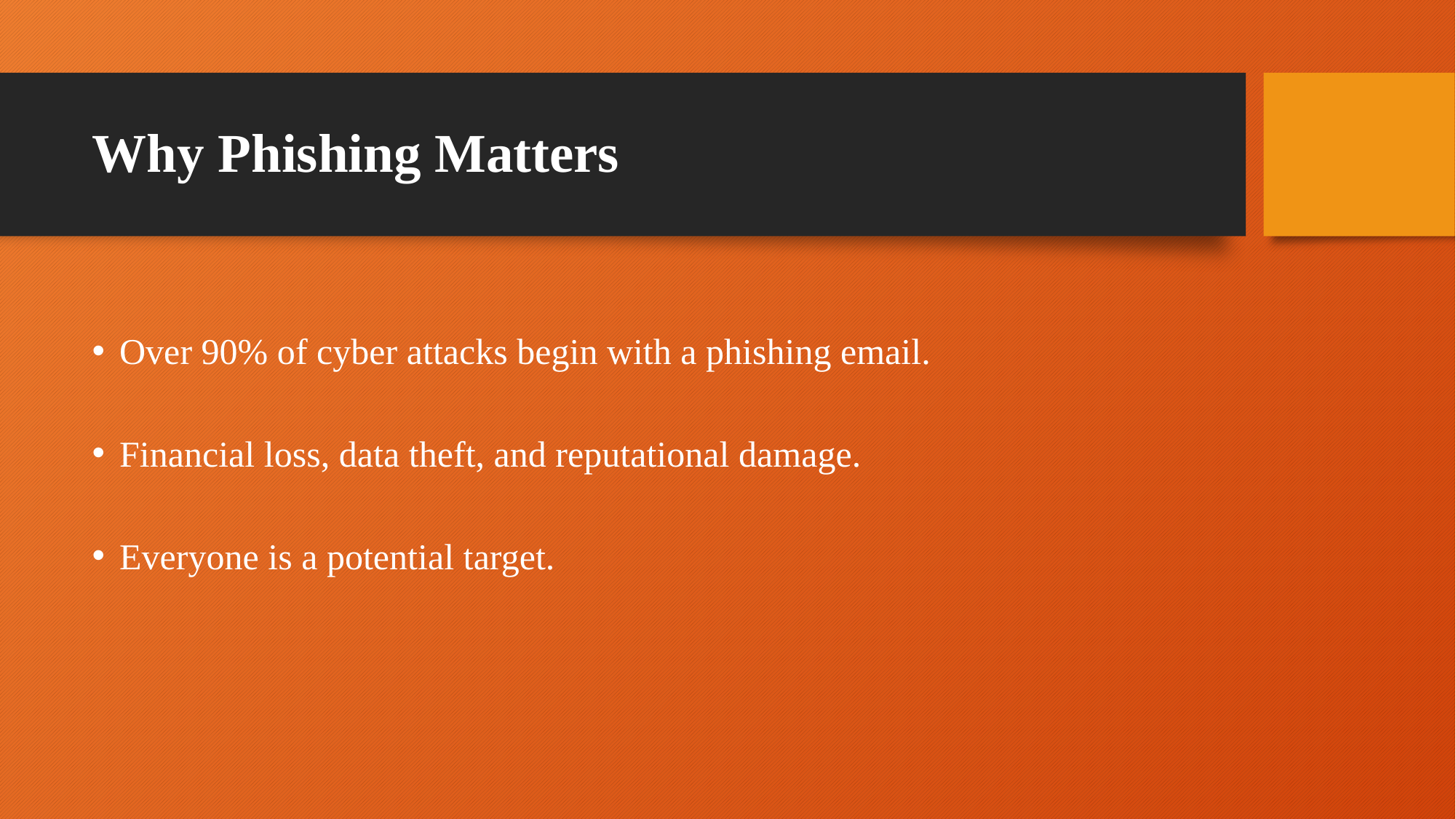

# Why Phishing Matters
Over 90% of cyber attacks begin with a phishing email.
Financial loss, data theft, and reputational damage.
Everyone is a potential target.